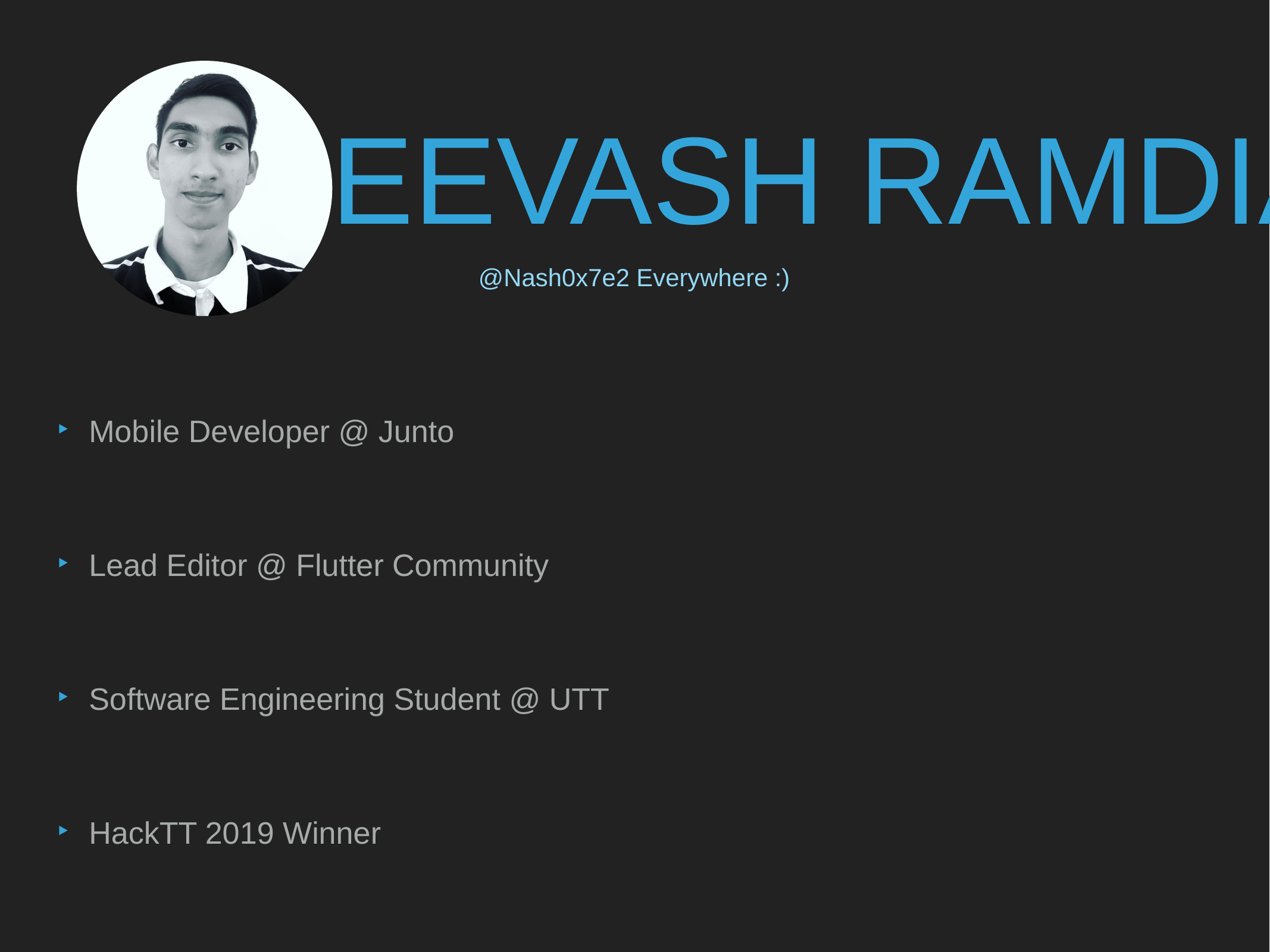

Neevash Ramdial
@Nash0x7e2 Everywhere :)
Mobile Developer @ Junto

Lead Editor @ Flutter Community

Software Engineering Student @ UTT

HackTT 2019 Winner